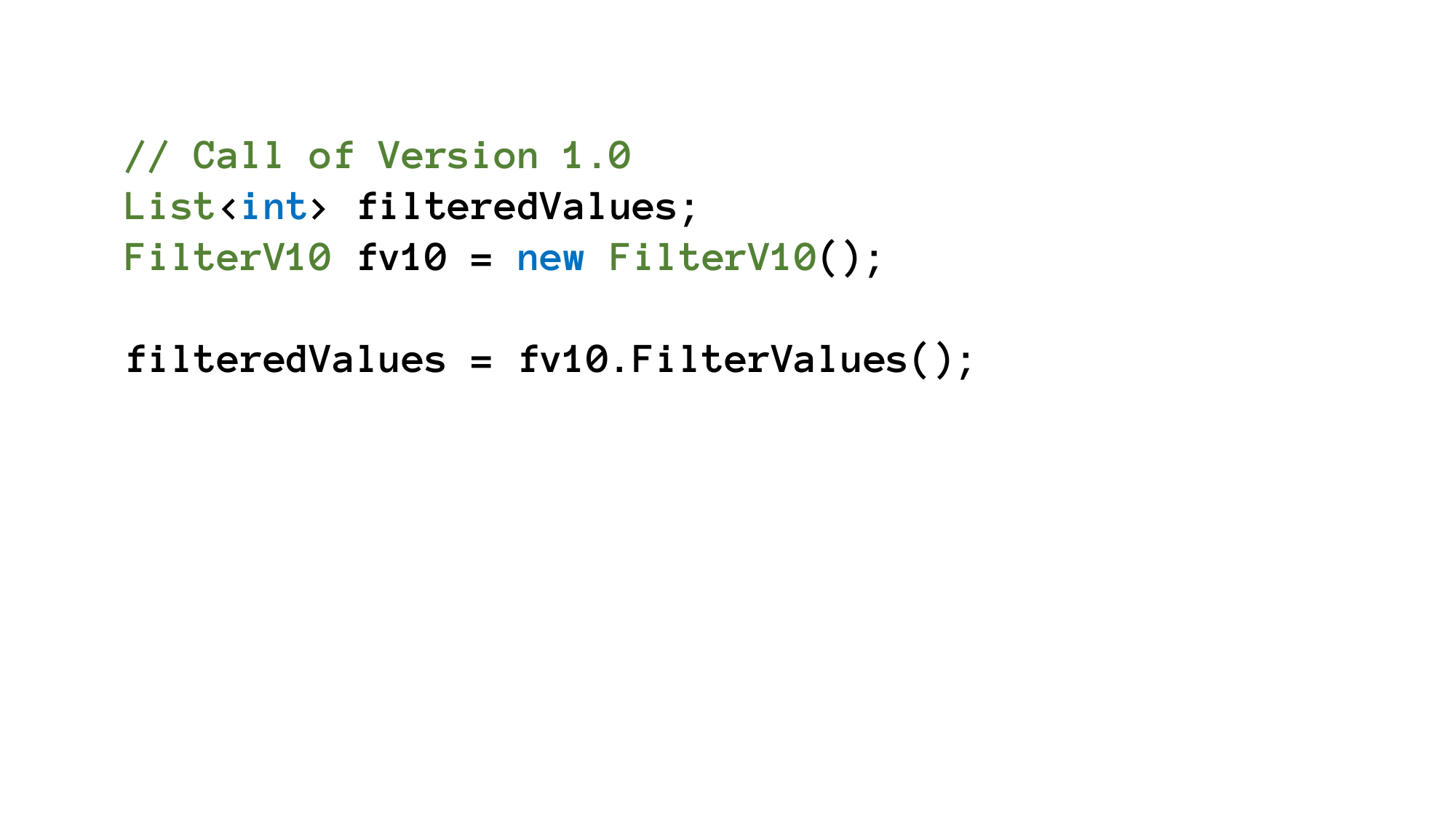

// Call of Version 1.0
List<int> filteredValues;
FilterV10 fv10 = new FilterV10();

filteredValues = fv10.FilterValues();